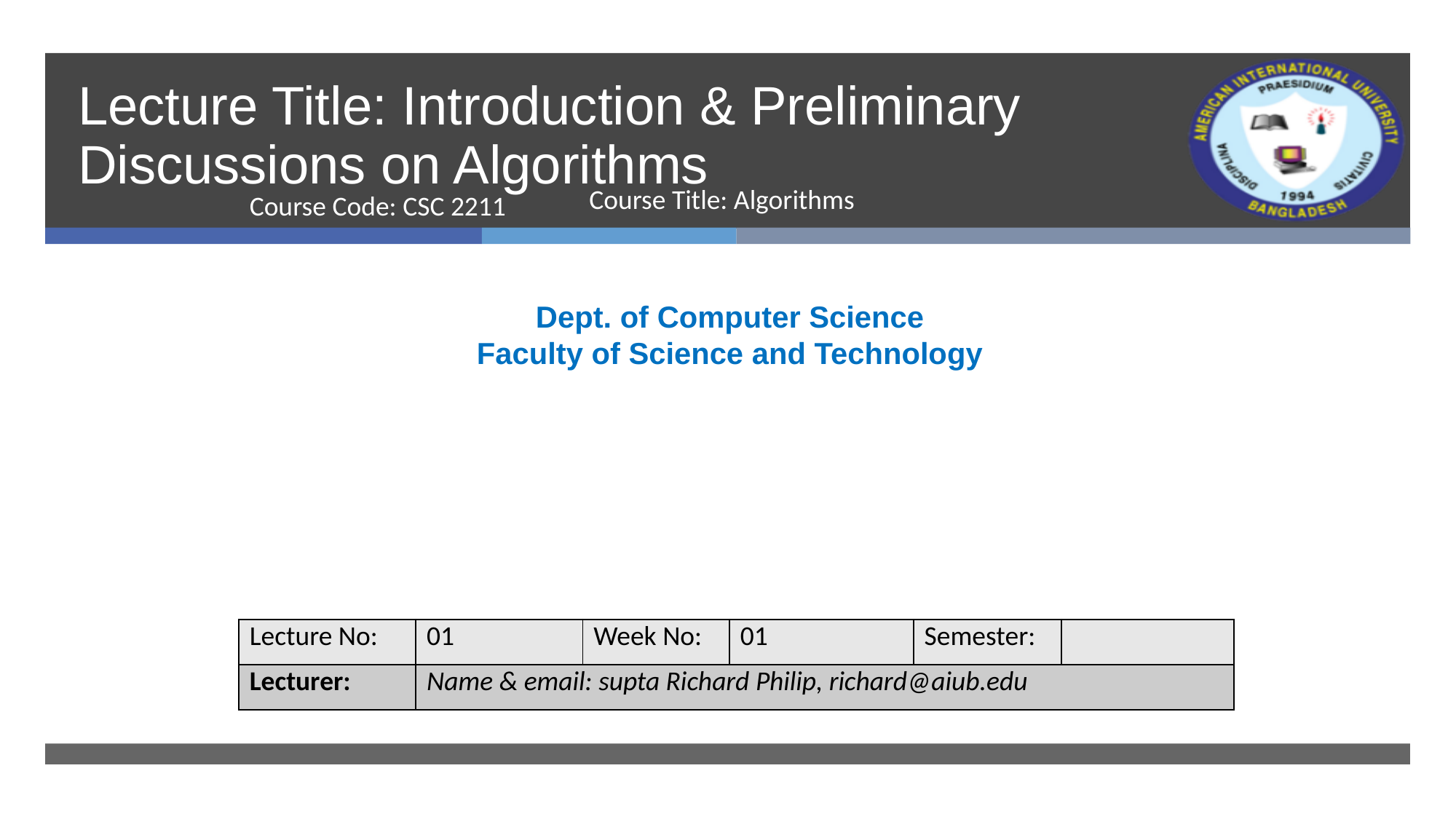

# Lecture Title: Introduction & Preliminary Discussions on Algorithms
Course Code: CSC 2211
Course Title: Algorithms
Dept. of Computer Science
Faculty of Science and Technology
| Lecture No: | 01 | Week No: | 01 | Semester: |  |
| --- | --- | --- | --- | --- | --- |
| Lecturer: | Name & email: supta Richard Philip, richard@aiub.edu |  |  |  |  |